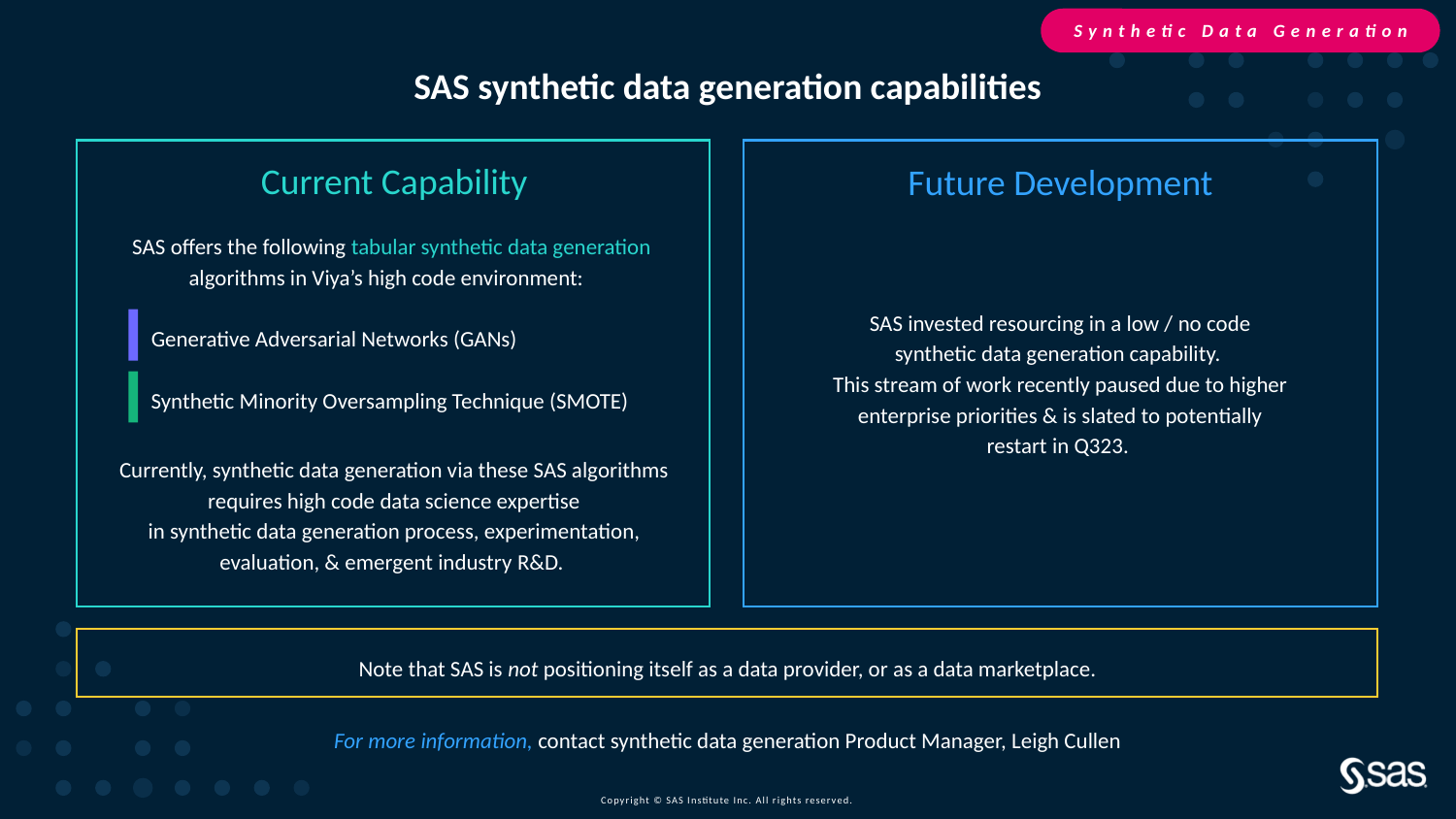

Synthetic Data Generation
SAS synthetic data generation capabilities

Current Capability
Future Development
SAS offers the following tabular synthetic data generation algorithms in Viya’s high code environment:
SAS invested resourcing in a low / no code synthetic data generation capability.
This stream of work recently paused due to higher enterprise priorities & is slated to potentially restart in Q323.
Generative Adversarial Networks (GANs)

Synthetic Minority Oversampling Technique (SMOTE)
Currently, synthetic data generation via these SAS algorithms requires high code data science expertise
in synthetic data generation process, experimentation,
evaluation, & emergent industry R&D.

Note that SAS is not positioning itself as a data provider, or as a data marketplace.
For more information, contact synthetic data generation Product Manager, Leigh Cullen